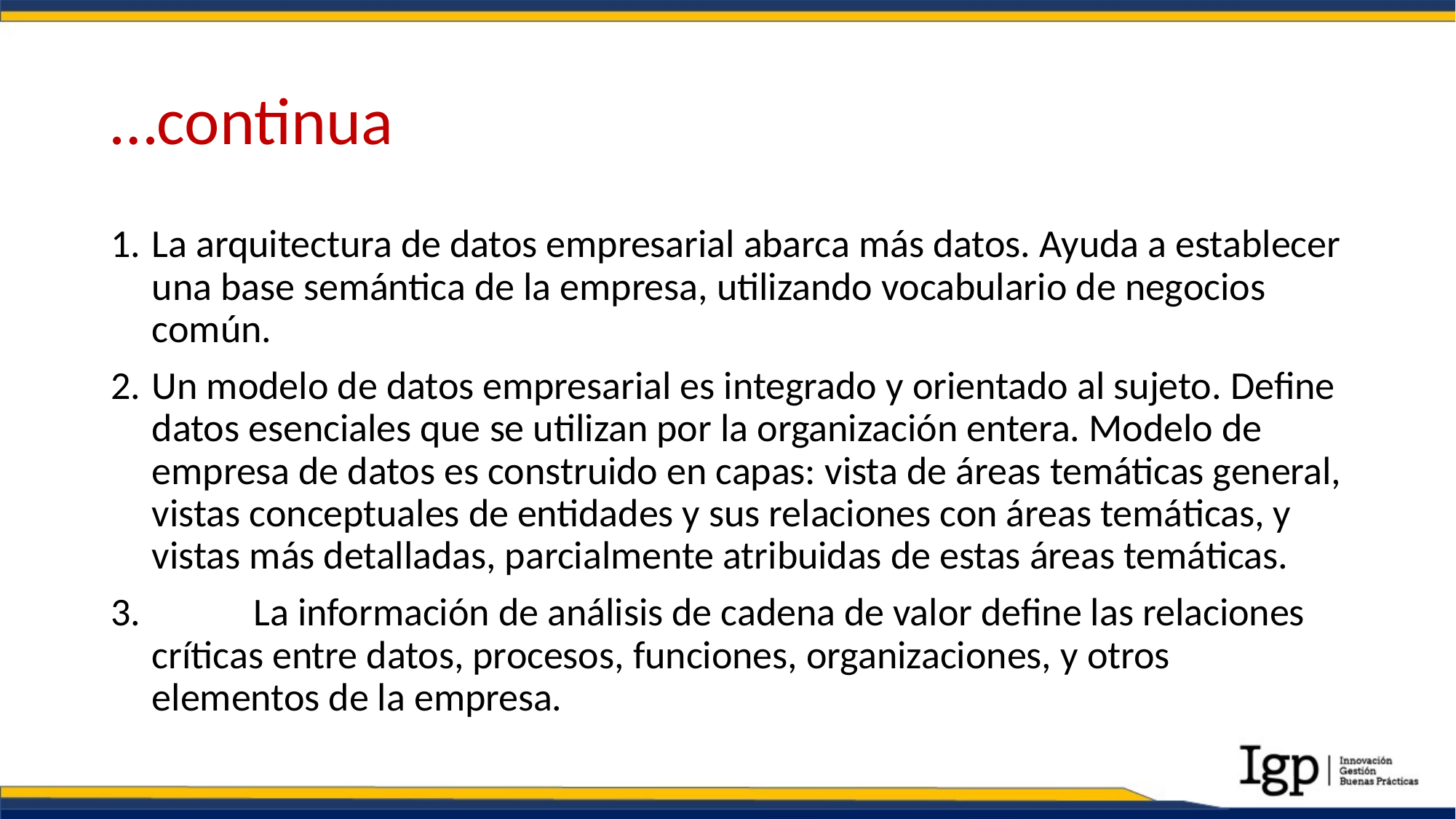

# …continua
La arquitectura de datos empresarial abarca más datos. Ayuda a establecer una base semántica de la empresa, utilizando vocabulario de negocios común.
Un modelo de datos empresarial es integrado y orientado al sujeto. Define datos esenciales que se utilizan por la organización entera. Modelo de empresa de datos es construido en capas: vista de áreas temáticas general, vistas conceptuales de entidades y sus relaciones con áreas temáticas, y vistas más detalladas, parcialmente atribuidas de estas áreas temáticas.
	La información de análisis de cadena de valor define las relaciones críticas entre datos, procesos, funciones, organizaciones, y otros elementos de la empresa.